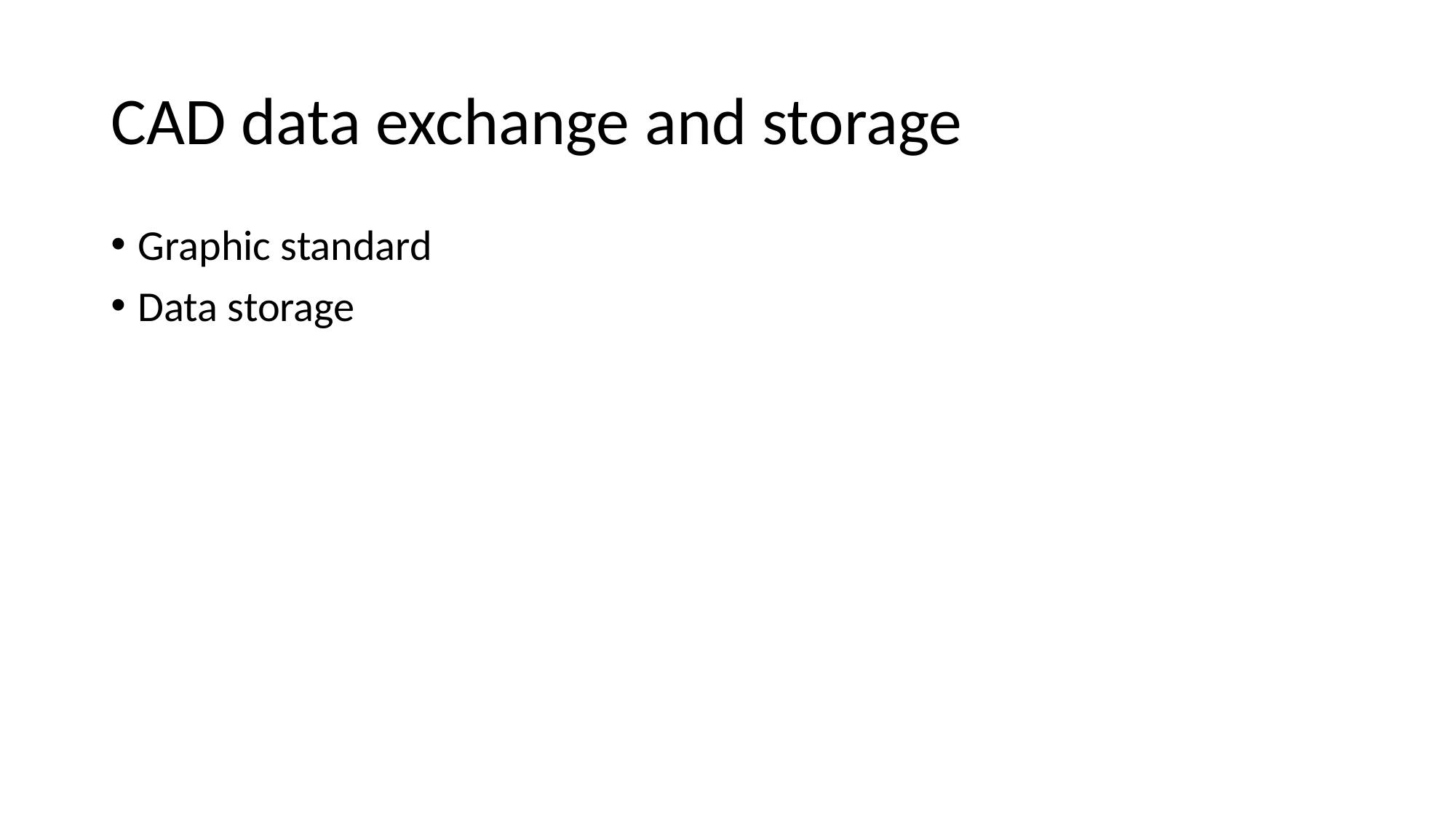

# CAD data exchange and storage
Graphic standard
Data storage